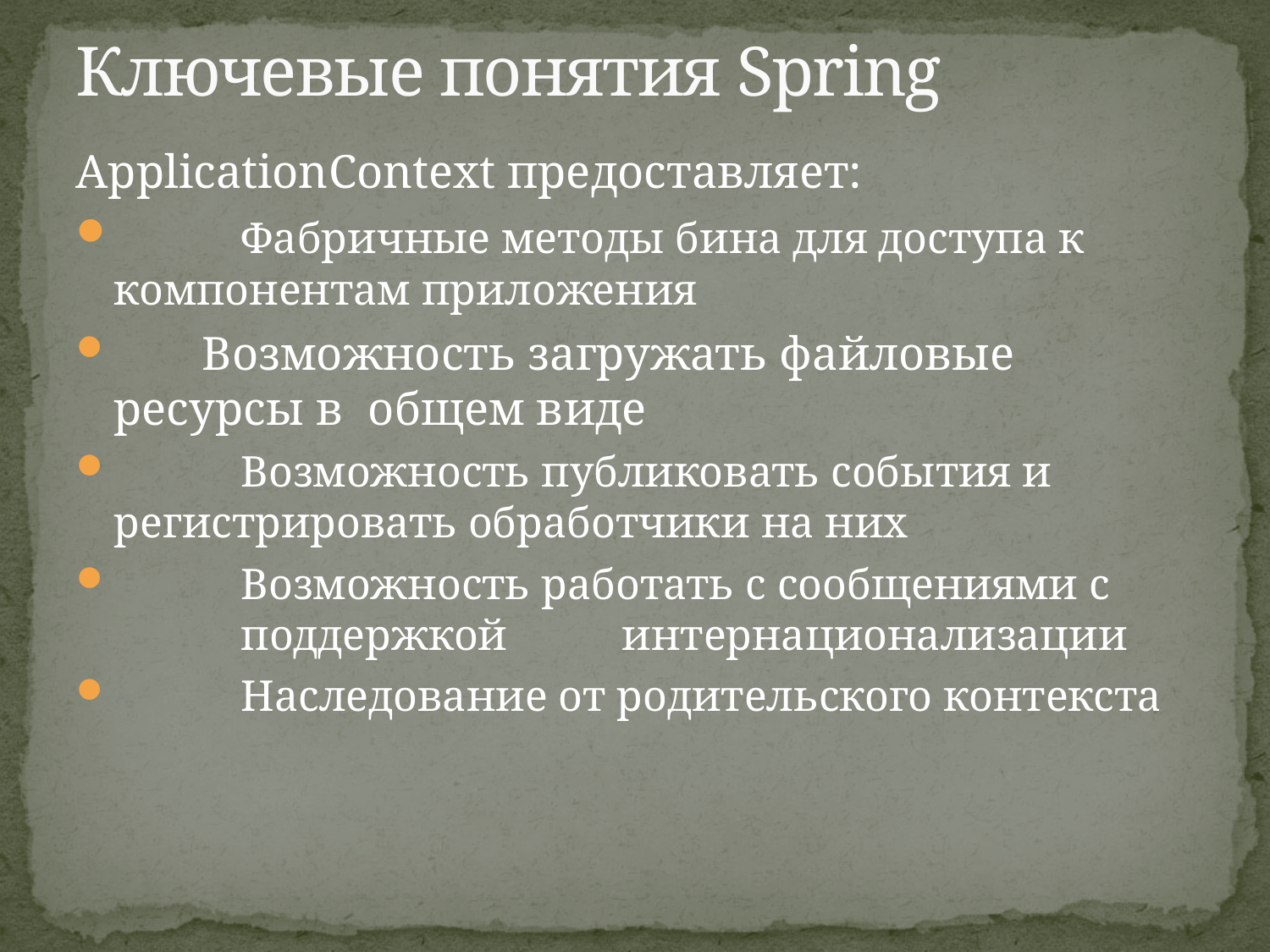

# Ключевые понятия Spring
ApplicationContext предоставляет:
	Фабричные методы бина для доступа к 	компонентам приложения
        Возможность загружать файловые ресурсы в 	общем виде
	Возможность публиковать события и 	регистрировать обработчики на них
	Возможность работать с сообщениями с  	поддержкой 	интернационализации
	Наследование от родительского контекста